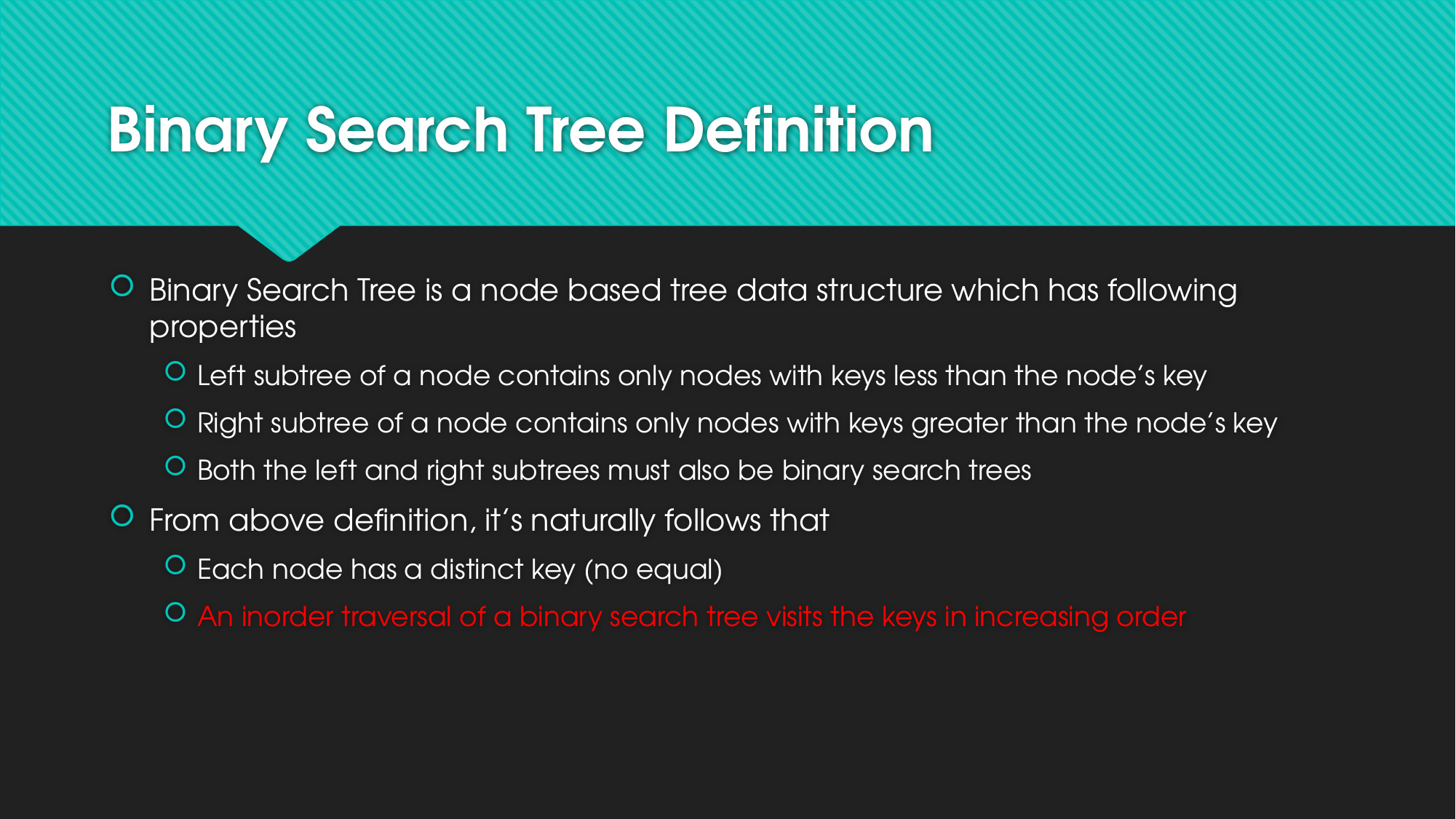

# Binary Search Tree Definition
Binary Search Tree is a node based tree data structure which has following properties
Left subtree of a node contains only nodes with keys less than the node’s key
Right subtree of a node contains only nodes with keys greater than the node’s key
Both the left and right subtrees must also be binary search trees
From above definition, it’s naturally follows that
Each node has a distinct key (no equal)
An inorder traversal of a binary search tree visits the keys in increasing order